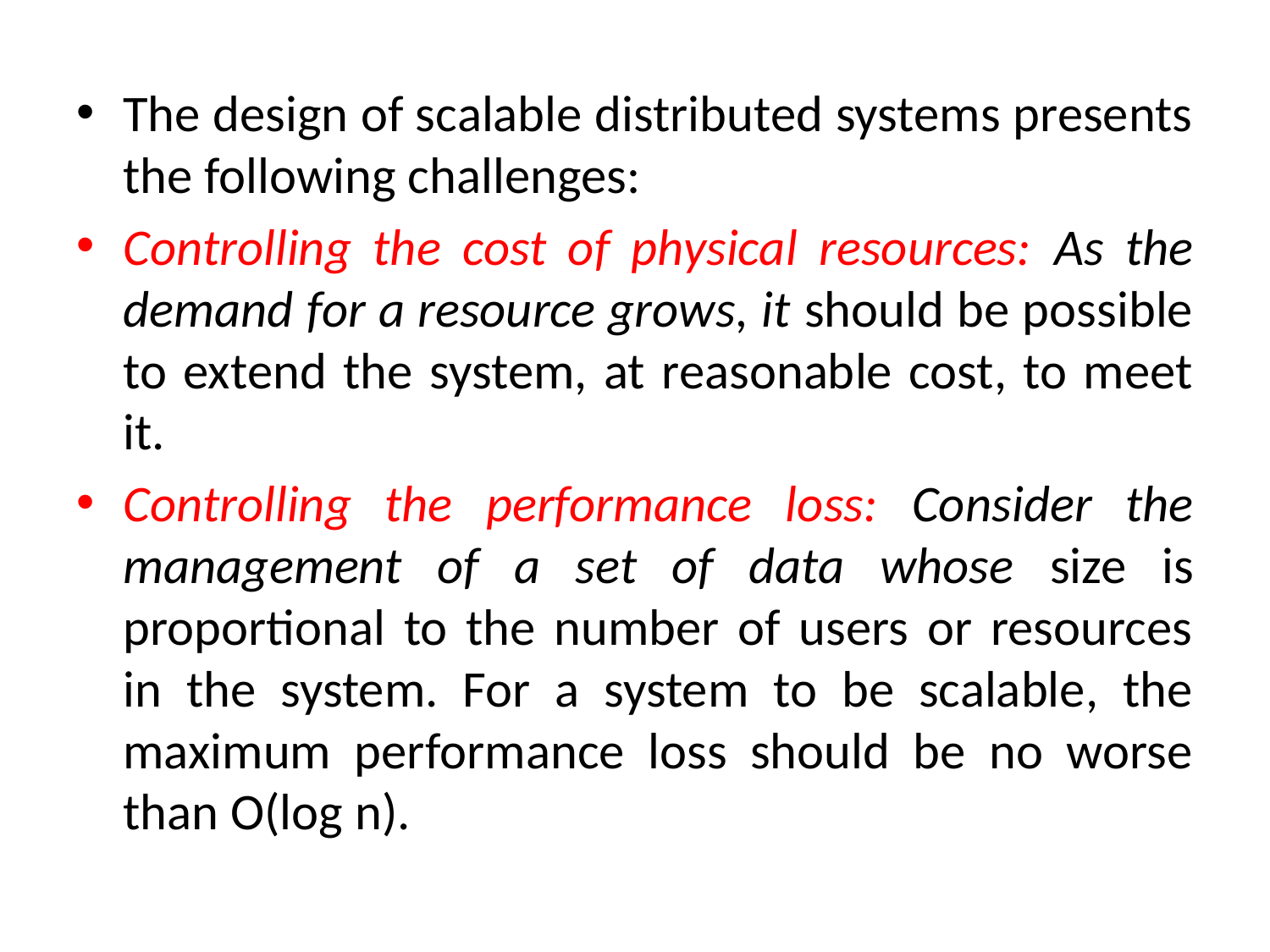

The design of scalable distributed systems presents the following challenges:
Controlling the cost of physical resources: As the demand for a resource grows, it should be possible to extend the system, at reasonable cost, to meet it.
Controlling the performance loss: Consider the management of a set of data whose size is proportional to the number of users or resources in the system. For a system to be scalable, the maximum performance loss should be no worse than O(log n).